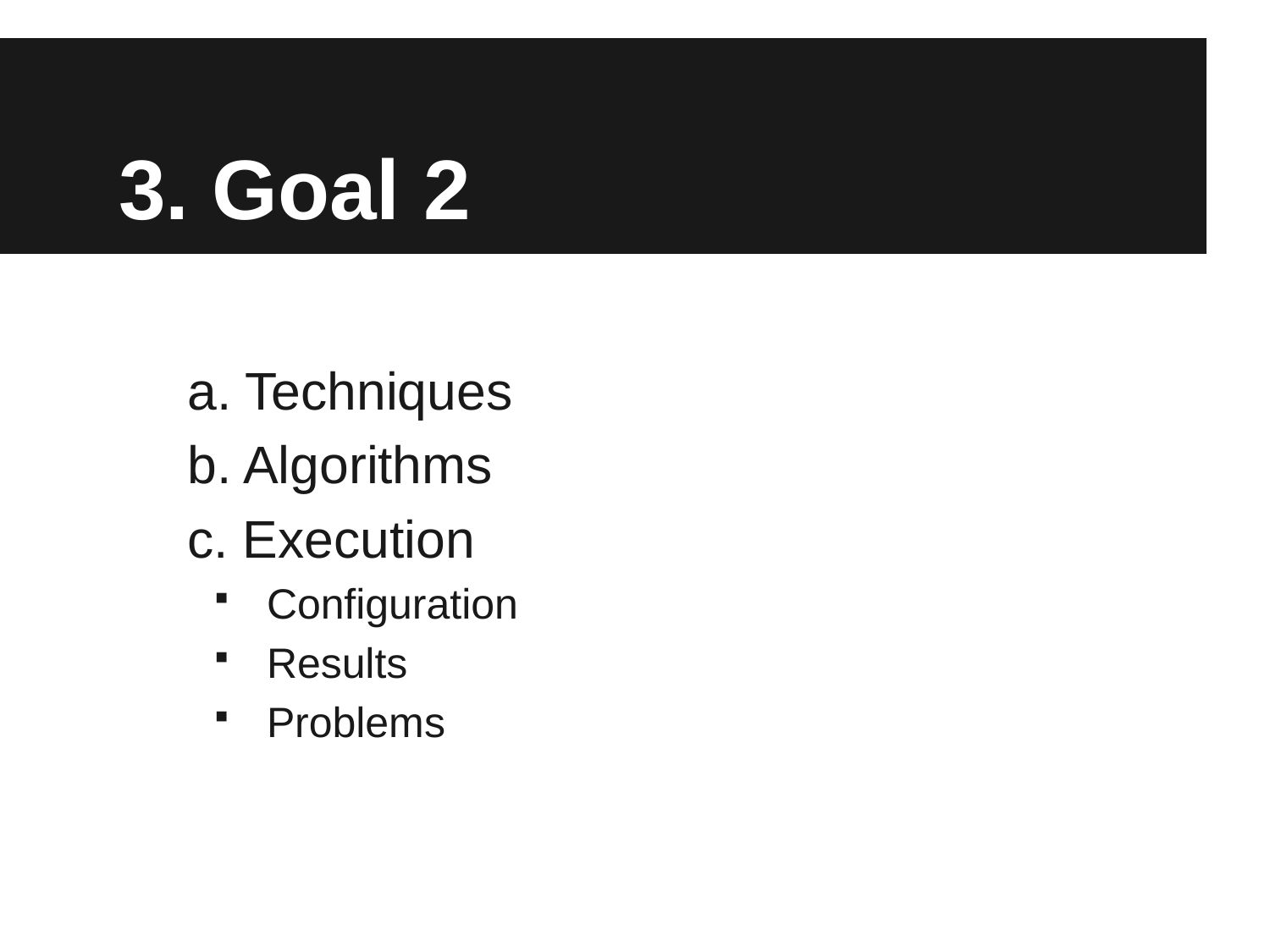

# 3. Goal 2

a. Techniques
b. Algorithms
c. Execution
Configuration
Results
Problems